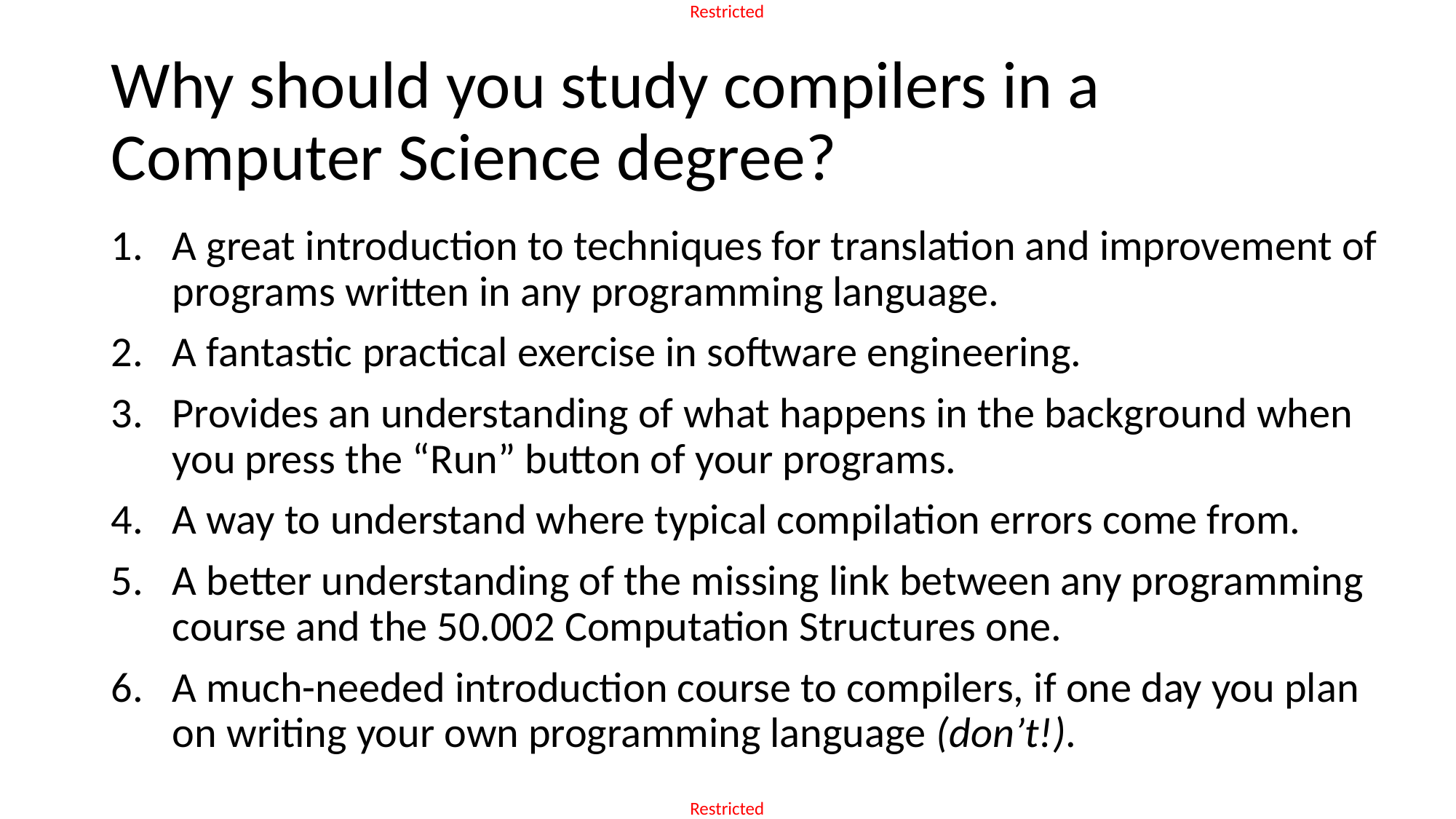

# Why should you study compilers in a Computer Science degree?
A great introduction to techniques for translation and improvement of programs written in any programming language.
A fantastic practical exercise in software engineering.
Provides an understanding of what happens in the background when you press the “Run” button of your programs.
A way to understand where typical compilation errors come from.
A better understanding of the missing link between any programming course and the 50.002 Computation Structures one.
A much-needed introduction course to compilers, if one day you plan on writing your own programming language (don’t!).